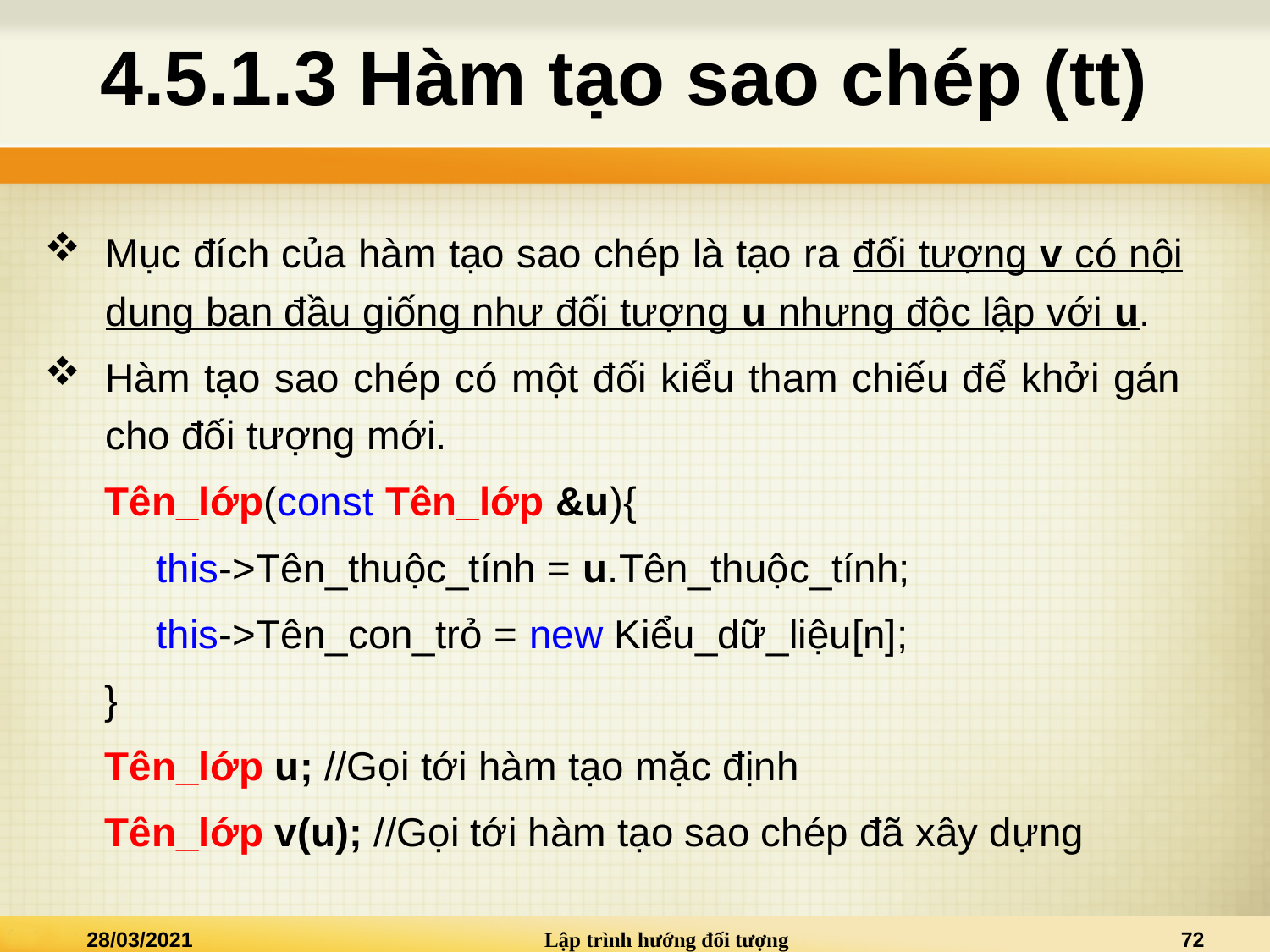

# 4.5.1.3 Hàm tạo sao chép (tt)
Mục đích của hàm tạo sao chép là tạo ra đối tượng v có nội dung ban đầu giống như đối tượng u nhưng độc lập với u.
Hàm tạo sao chép có một đối kiểu tham chiếu để khởi gán cho đối tượng mới.
Tên_lớp(const Tên_lớp &u){
	this->Tên_thuộc_tính = u.Tên_thuộc_tính;
	this->Tên_con_trỏ = new Kiểu_dữ_liệu[n];
}
Tên_lớp u; //Gọi tới hàm tạo mặc định
Tên_lớp v(u); //Gọi tới hàm tạo sao chép đã xây dựng

28/03/2021
Lập trình hướng đối tượng
72